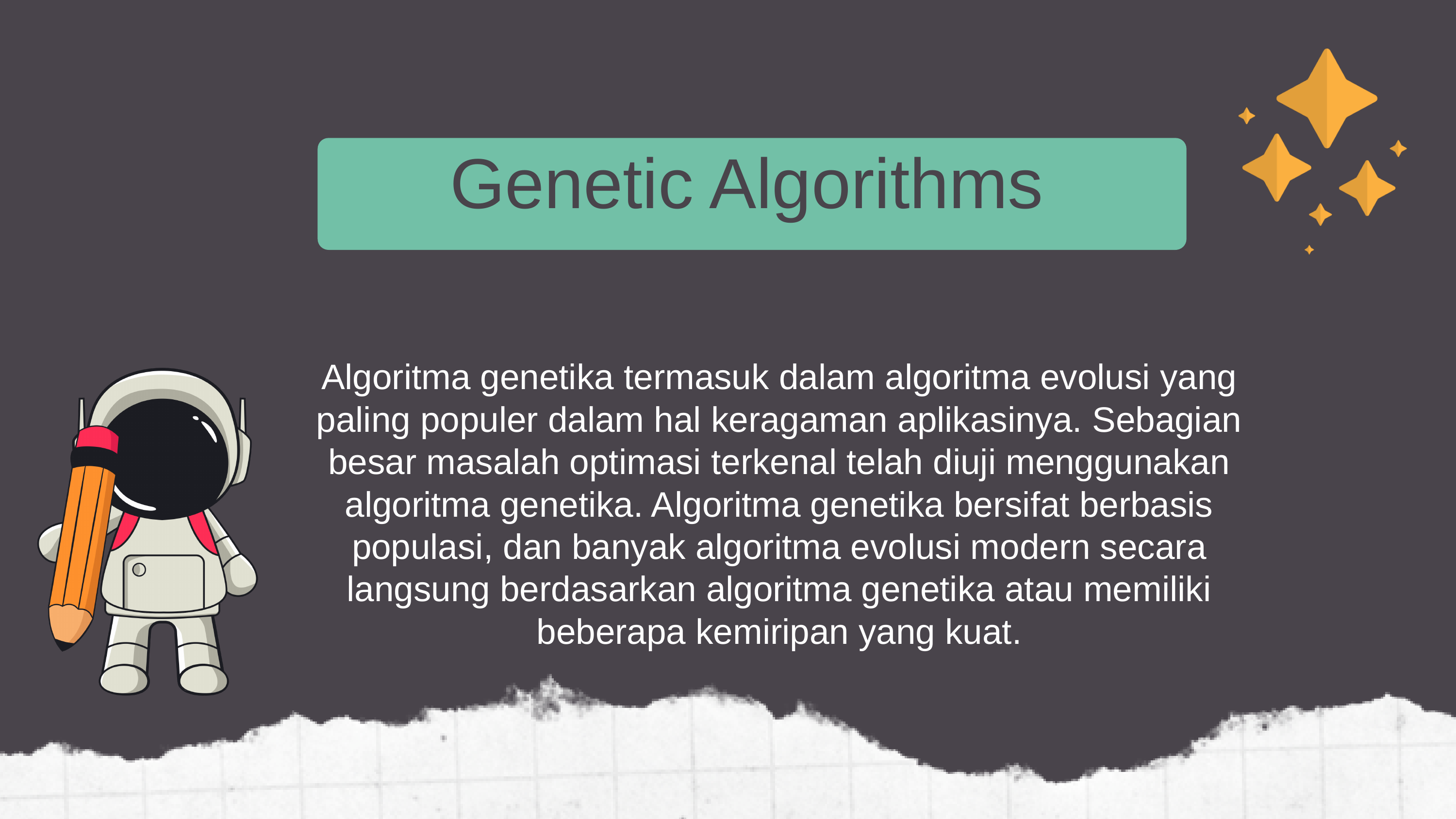

Genetic Algorithms
Algoritma genetika termasuk dalam algoritma evolusi yang paling populer dalam hal keragaman aplikasinya. Sebagian besar masalah optimasi terkenal telah diuji menggunakan algoritma genetika. Algoritma genetika bersifat berbasis populasi, dan banyak algoritma evolusi modern secara langsung berdasarkan algoritma genetika atau memiliki beberapa kemiripan yang kuat.